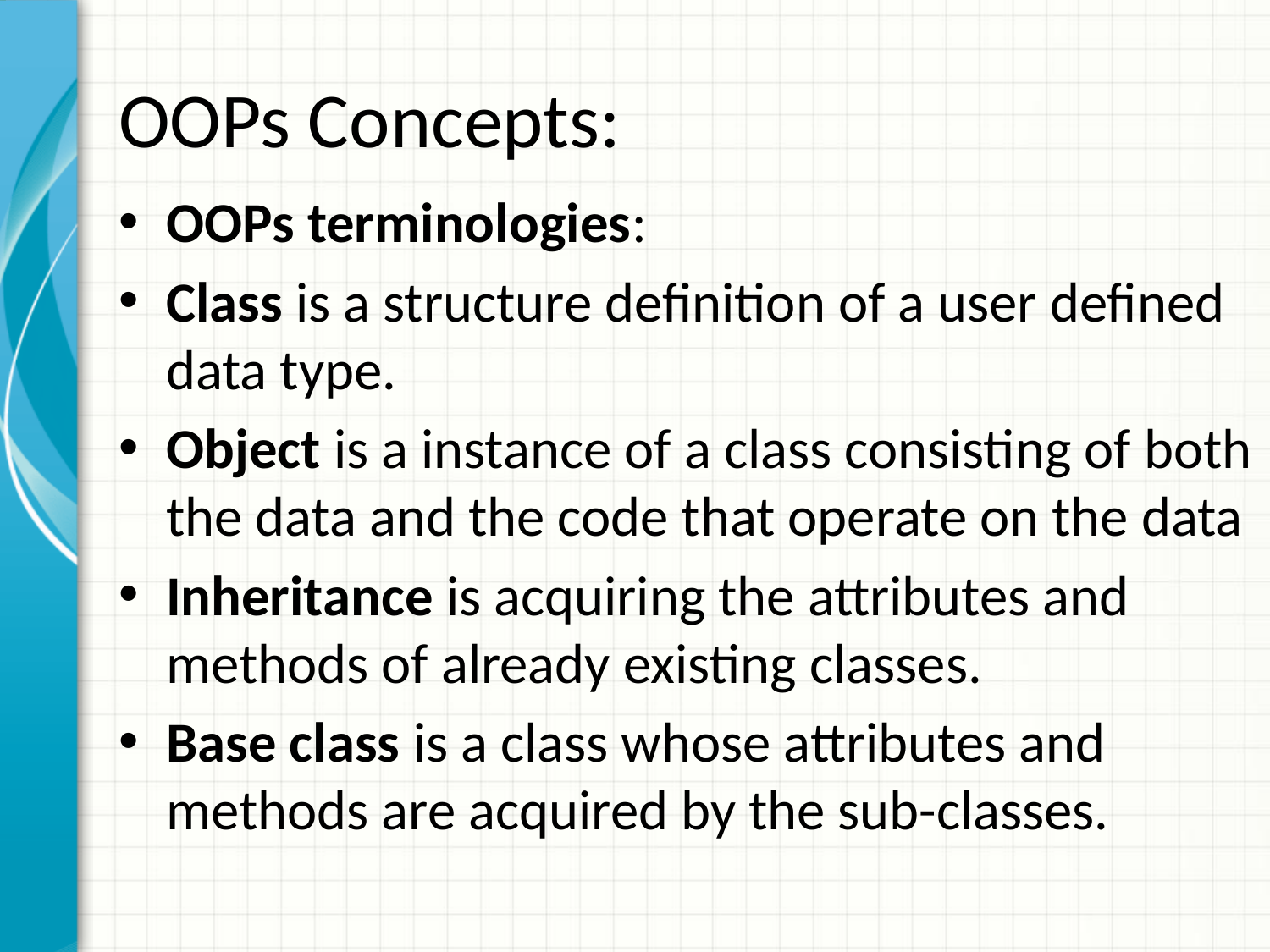

# OOPs Concepts:
OOPs terminologies:
Class is a structure definition of a user defined data type.
Object is a instance of a class consisting of both the data and the code that operate on the data
Inheritance is acquiring the attributes and methods of already existing classes.
Base class is a class whose attributes and methods are acquired by the sub-classes.